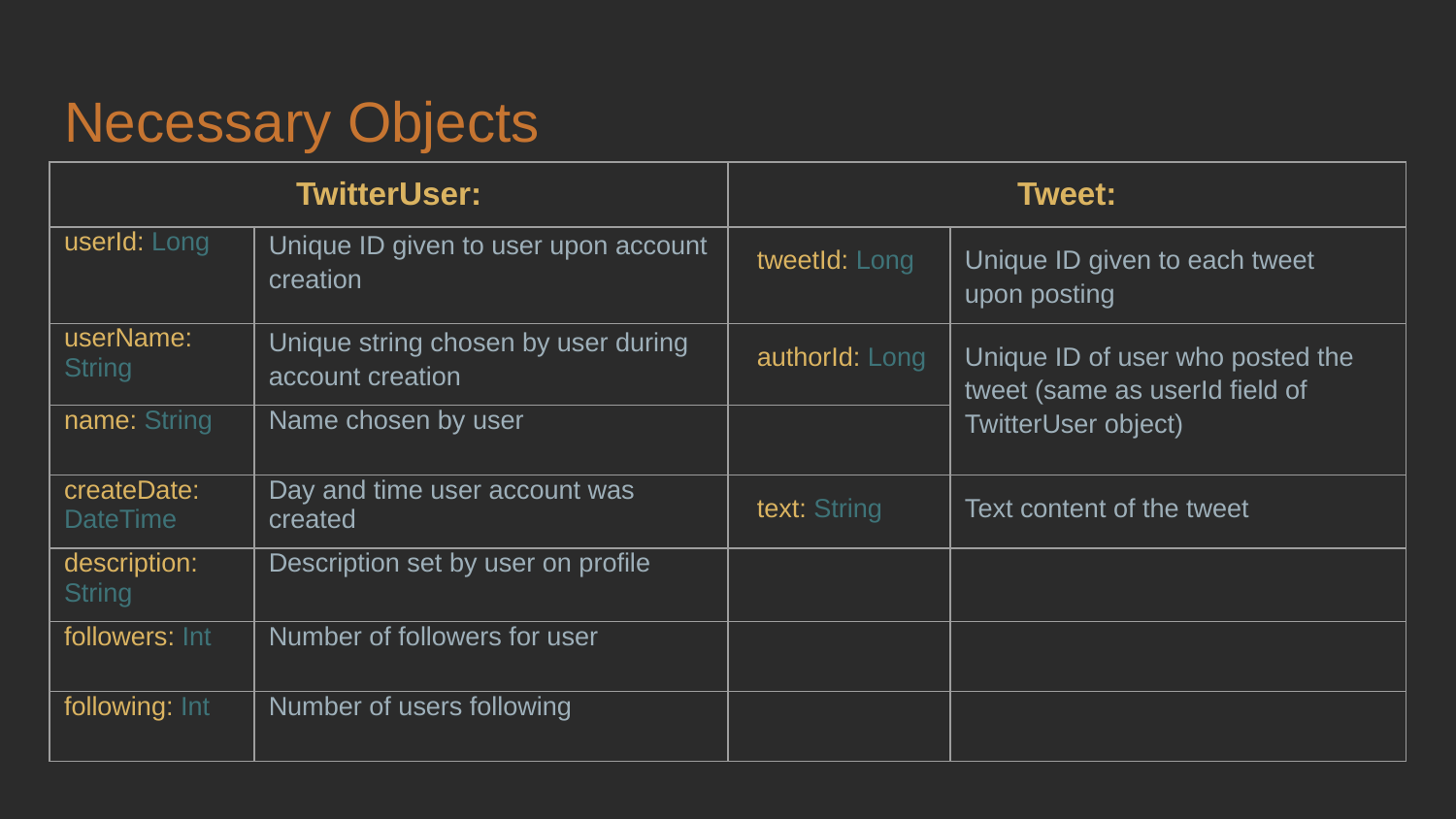

# Necessary Objects
| TwitterUser: |  | Tweet: |  |
| --- | --- | --- | --- |
| userId: Long | Unique ID given to user upon account creation | tweetId: Long | Unique ID given to each tweet upon posting |
| userName: String | Unique string chosen by user during account creation | authorId: Long | Unique ID of user who posted the tweet (same as userId field of TwitterUser object) |
| name: String | Name chosen by user |  |  |
| createDate: DateTime | Day and time user account was created | text: String | Text content of the tweet |
| description: String | Description set by user on profile |  |  |
| followers: Int | Number of followers for user |  |  |
| following: Int | Number of users following |  |  |